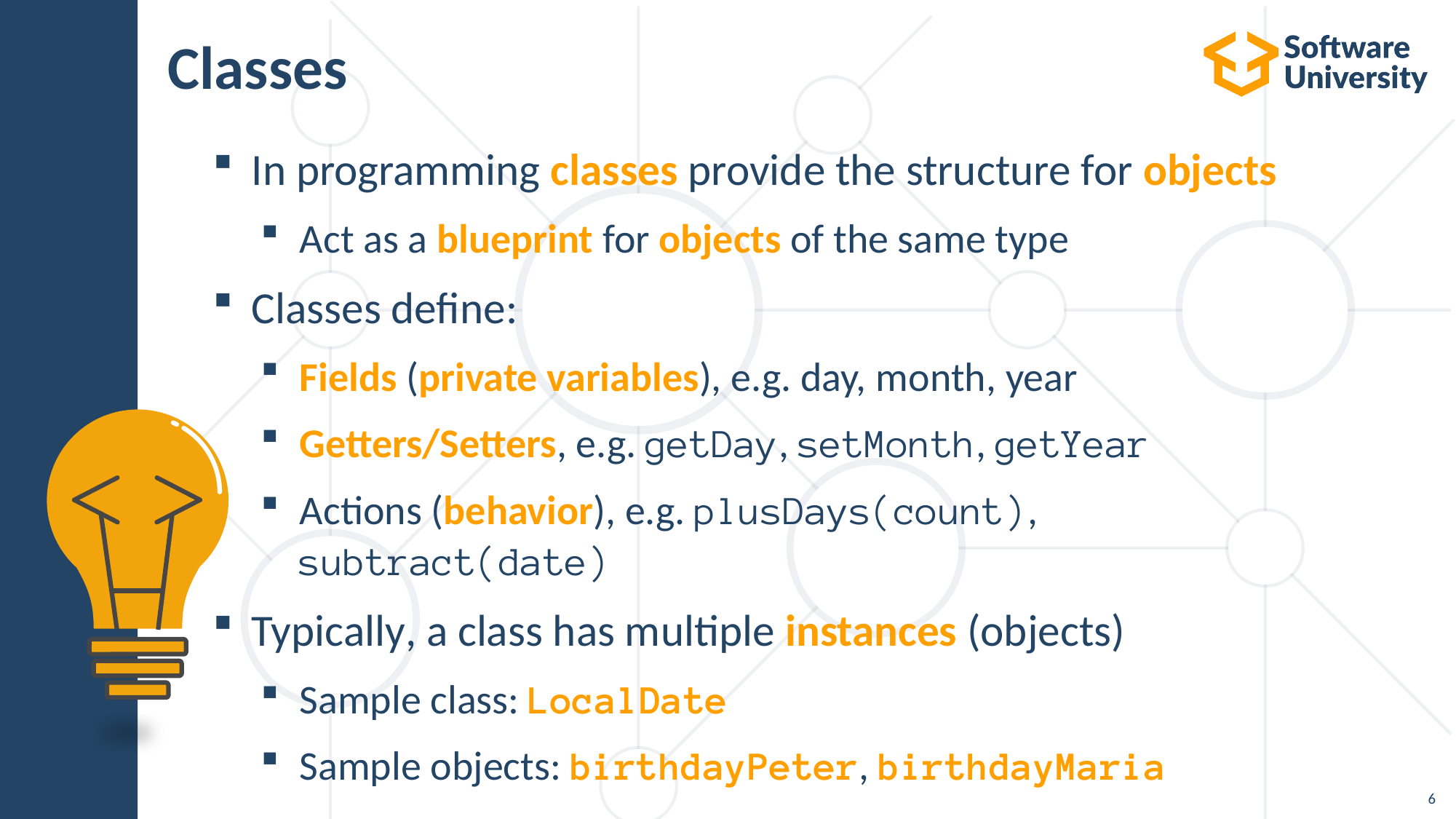

# Classes
In programming classes provide the structure for objects
Act as a blueprint for objects of the same type
Classes define:
Fields (private variables), e.g. day, month, year
Getters/Setters, e.g. getDay, setMonth, getYear
Actions (behavior), e.g. plusDays(count),
subtract(date)
Typically, a class has multiple instances (objects)
Sample class: LocalDate
Sample objects: birthdayPeter, birthdayMaria
6